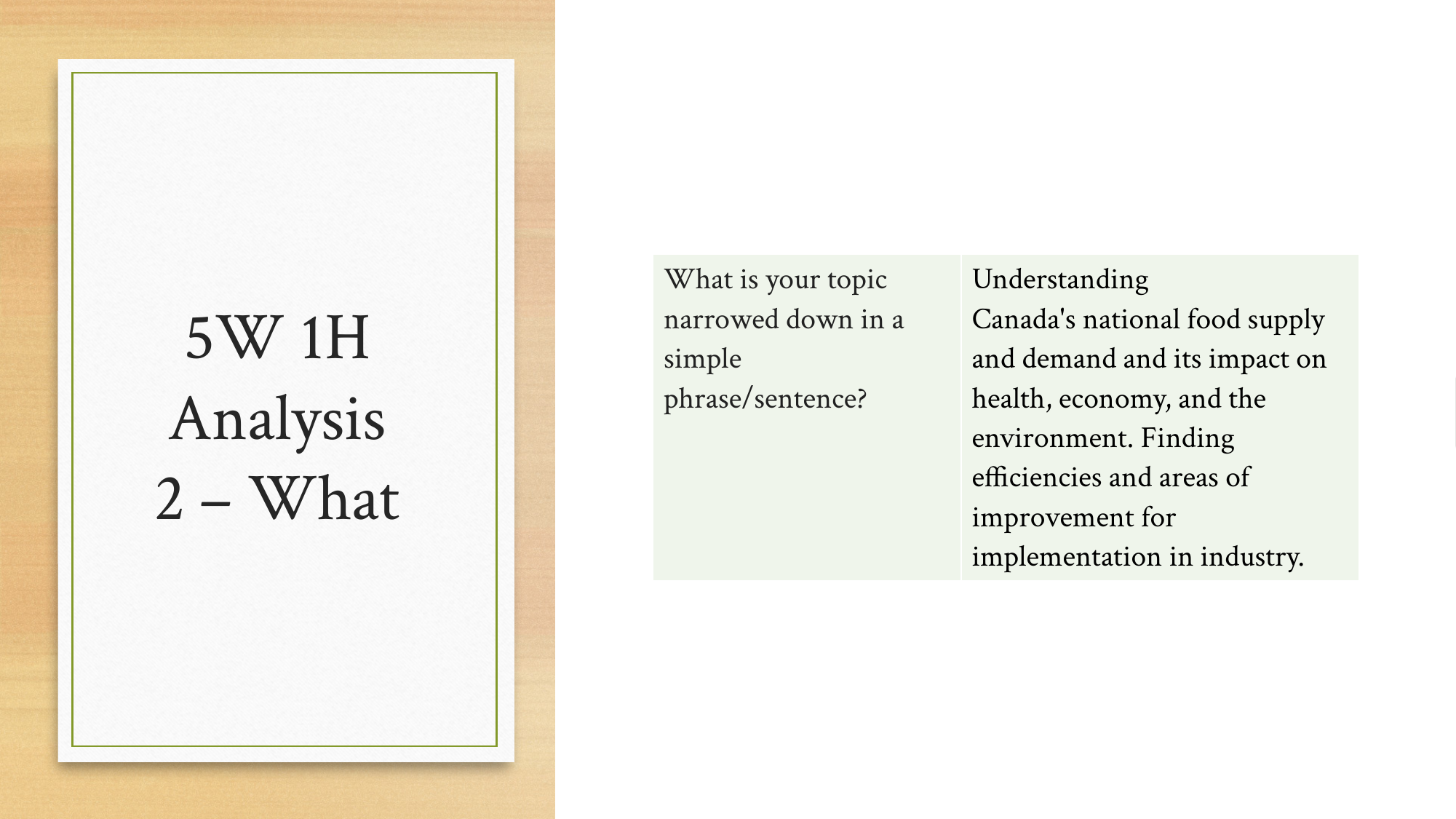

# 5W 1H Analysis 2 – What
| What is your topic narrowed down in a simple phrase/sentence? | Understanding Canada's national food supply and demand and its impact on health, economy, and the environment. Finding efficiencies and areas of improvement for implementation in industry. |
| --- | --- |